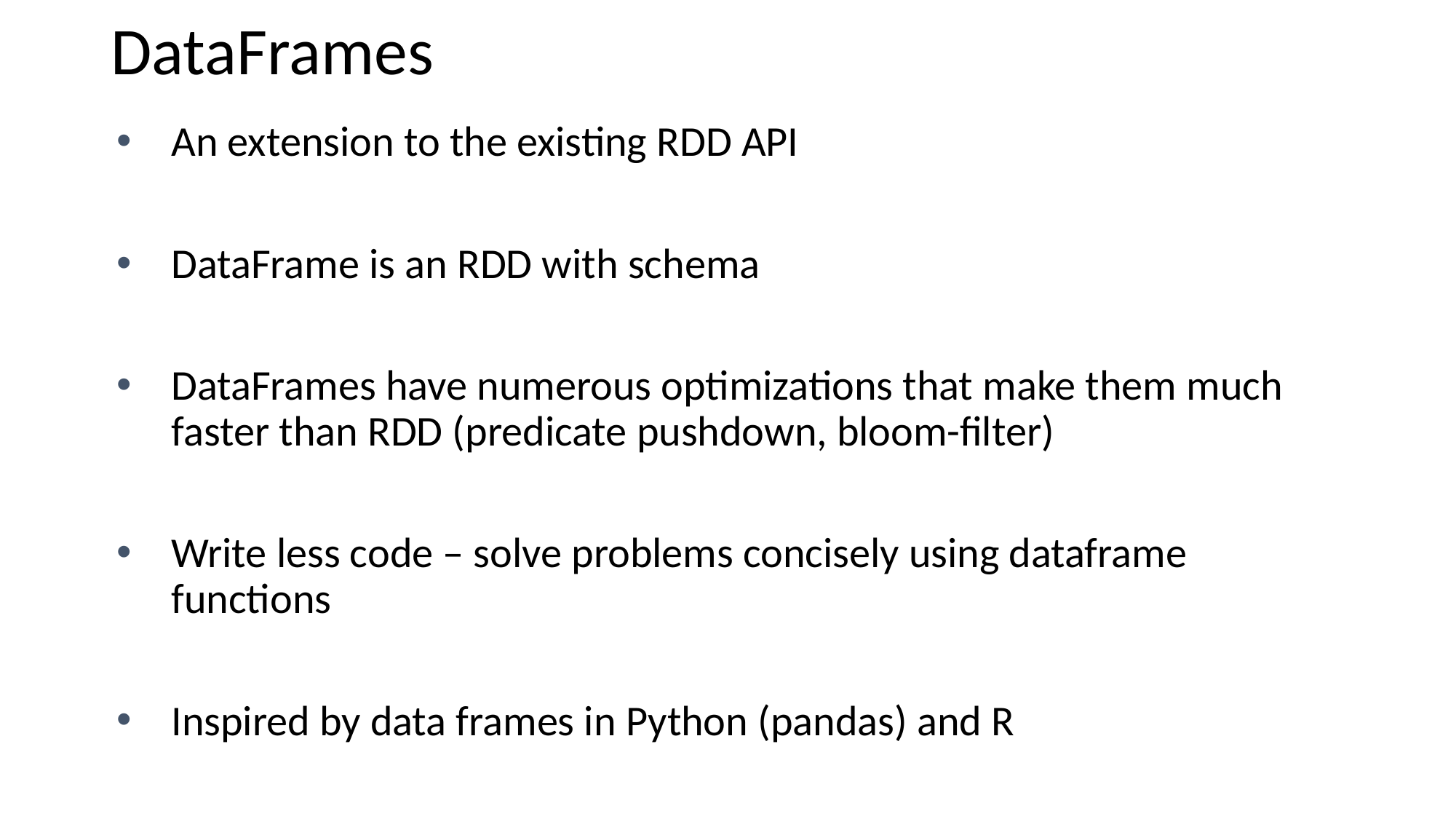

# DataFrames
An extension to the existing RDD API

DataFrame is an RDD with schema

DataFrames have numerous optimizations that make them much faster than RDD (predicate pushdown, bloom-filter)

Write less code – solve problems concisely using dataframe functions

Inspired by data frames in Python (pandas) and R